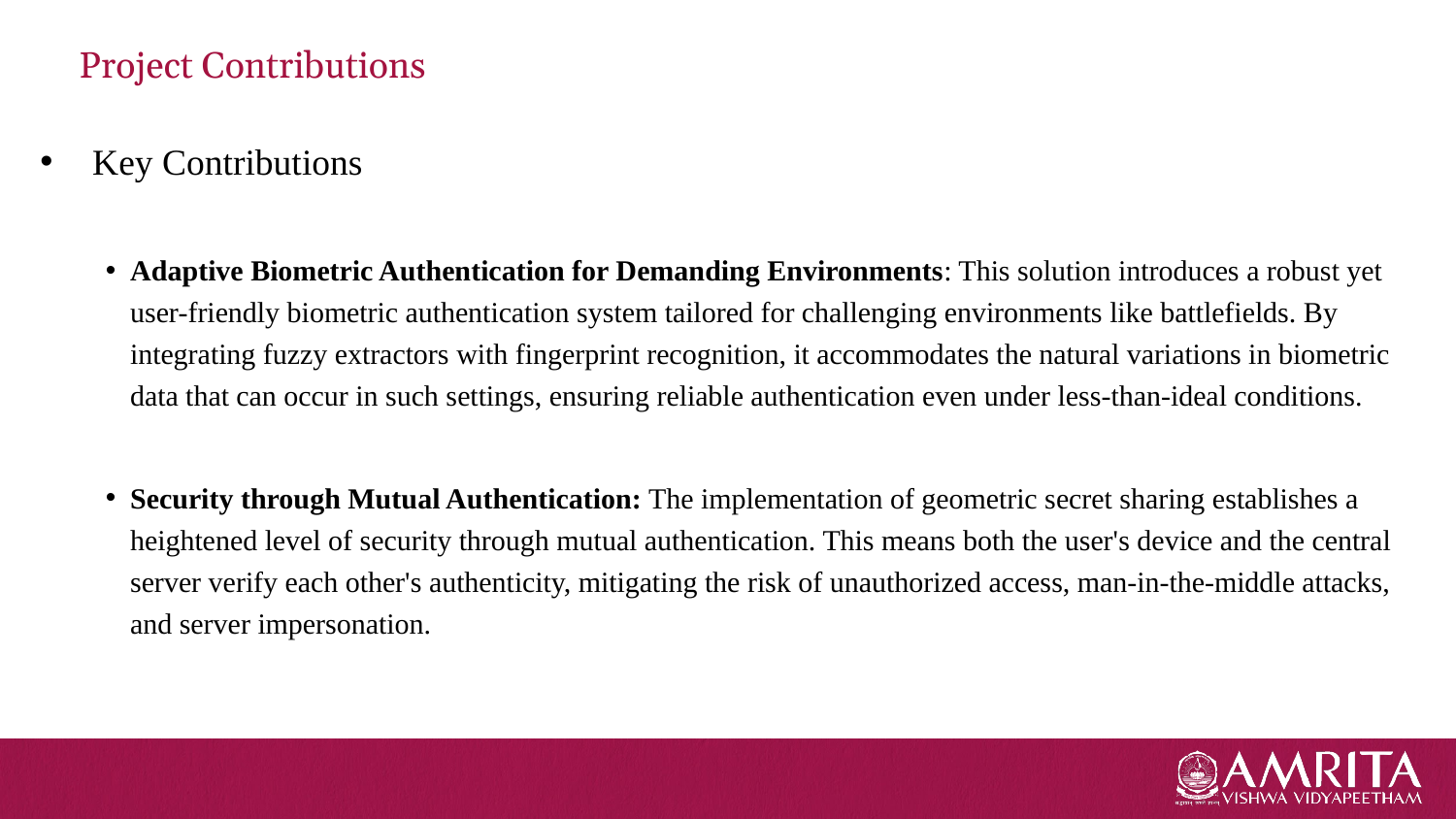

# Project Contributions
   Key Contributions

Adaptive Biometric Authentication for Demanding Environments: This solution introduces a robust yet user-friendly biometric authentication system tailored for challenging environments like battlefields. By integrating fuzzy extractors with fingerprint recognition, it accommodates the natural variations in biometric data that can occur in such settings, ensuring reliable authentication even under less-than-ideal conditions.

Security through Mutual Authentication: The implementation of geometric secret sharing establishes a heightened level of security through mutual authentication. This means both the user's device and the central server verify each other's authenticity, mitigating the risk of unauthorized access, man-in-the-middle attacks, and server impersonation.